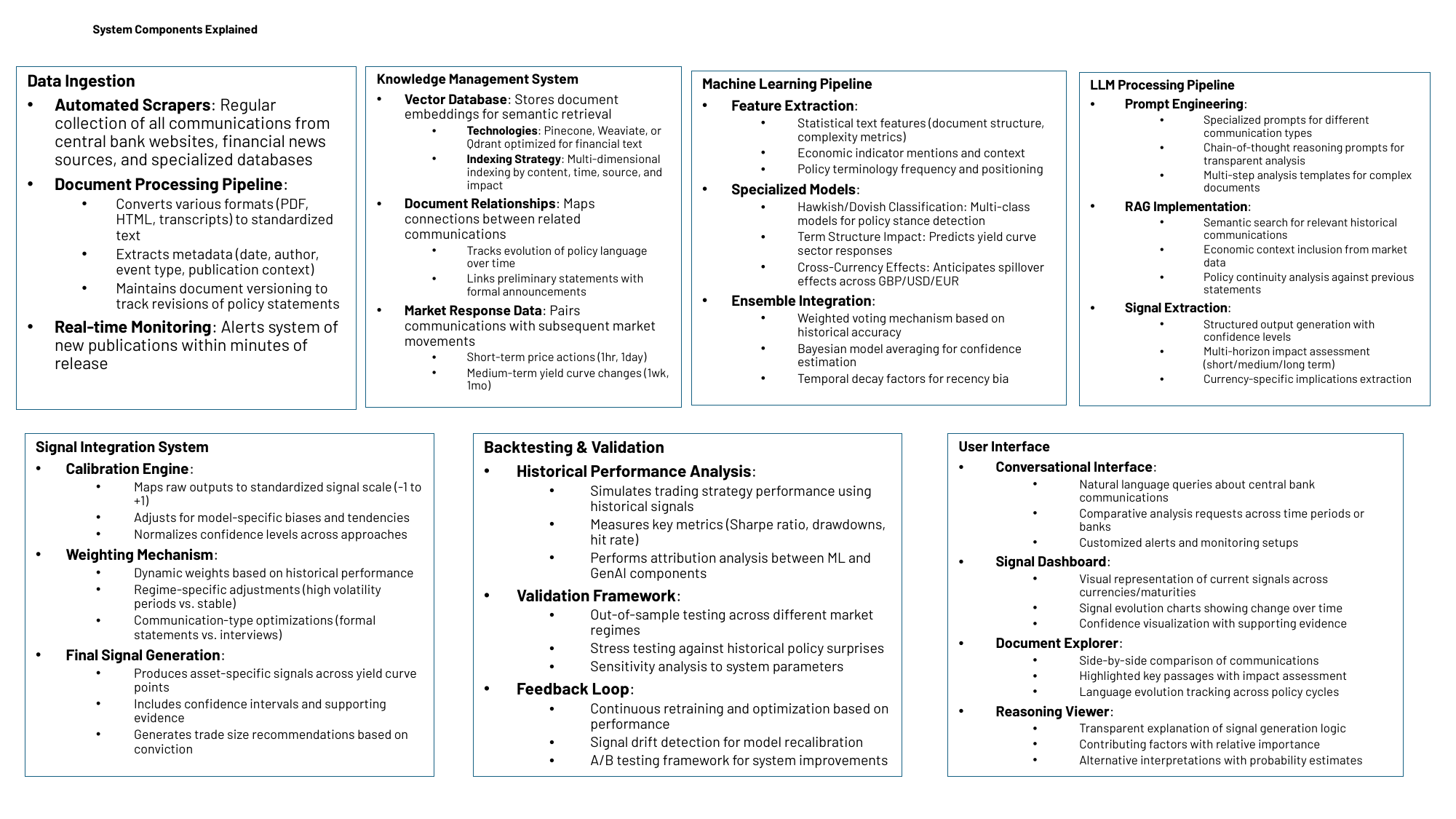

# System Components Explained
Knowledge Management System
Vector Database: Stores document embeddings for semantic retrieval
Technologies: Pinecone, Weaviate, or Qdrant optimized for financial text
Indexing Strategy: Multi-dimensional indexing by content, time, source, and impact
Document Relationships: Maps connections between related communications
Tracks evolution of policy language over time
Links preliminary statements with formal announcements
Market Response Data: Pairs communications with subsequent market movements
Short-term price actions (1hr, 1day)
Medium-term yield curve changes (1wk, 1mo)
Data Ingestion
Automated Scrapers: Regular collection of all communications from central bank websites, financial news sources, and specialized databases
Document Processing Pipeline:
Converts various formats (PDF, HTML, transcripts) to standardized text
Extracts metadata (date, author, event type, publication context)
Maintains document versioning to track revisions of policy statements
Real-time Monitoring: Alerts system of new publications within minutes of release
Machine Learning Pipeline
Feature Extraction:
Statistical text features (document structure, complexity metrics)
Economic indicator mentions and context
Policy terminology frequency and positioning
Specialized Models:
Hawkish/Dovish Classification: Multi-class models for policy stance detection
Term Structure Impact: Predicts yield curve sector responses
Cross-Currency Effects: Anticipates spillover effects across GBP/USD/EUR
Ensemble Integration:
Weighted voting mechanism based on historical accuracy
Bayesian model averaging for confidence estimation
Temporal decay factors for recency bia
LLM Processing Pipeline
Prompt Engineering:
Specialized prompts for different communication types
Chain-of-thought reasoning prompts for transparent analysis
Multi-step analysis templates for complex documents
RAG Implementation:
Semantic search for relevant historical communications
Economic context inclusion from market data
Policy continuity analysis against previous statements
Signal Extraction:
Structured output generation with confidence levels
Multi-horizon impact assessment (short/medium/long term)
Currency-specific implications extraction
Backtesting & Validation
Historical Performance Analysis:
Simulates trading strategy performance using historical signals
Measures key metrics (Sharpe ratio, drawdowns, hit rate)
Performs attribution analysis between ML and GenAI components
Validation Framework:
Out-of-sample testing across different market regimes
Stress testing against historical policy surprises
Sensitivity analysis to system parameters
Feedback Loop:
Continuous retraining and optimization based on performance
Signal drift detection for model recalibration
A/B testing framework for system improvements
Signal Integration System
Calibration Engine:
Maps raw outputs to standardized signal scale (-1 to +1)
Adjusts for model-specific biases and tendencies
Normalizes confidence levels across approaches
Weighting Mechanism:
Dynamic weights based on historical performance
Regime-specific adjustments (high volatility periods vs. stable)
Communication-type optimizations (formal statements vs. interviews)
Final Signal Generation:
Produces asset-specific signals across yield curve points
Includes confidence intervals and supporting evidence
Generates trade size recommendations based on conviction
User Interface
Conversational Interface:
Natural language queries about central bank communications
Comparative analysis requests across time periods or banks
Customized alerts and monitoring setups
Signal Dashboard:
Visual representation of current signals across currencies/maturities
Signal evolution charts showing change over time
Confidence visualization with supporting evidence
Document Explorer:
Side-by-side comparison of communications
Highlighted key passages with impact assessment
Language evolution tracking across policy cycles
Reasoning Viewer:
Transparent explanation of signal generation logic
Contributing factors with relative importance
Alternative interpretations with probability estimates